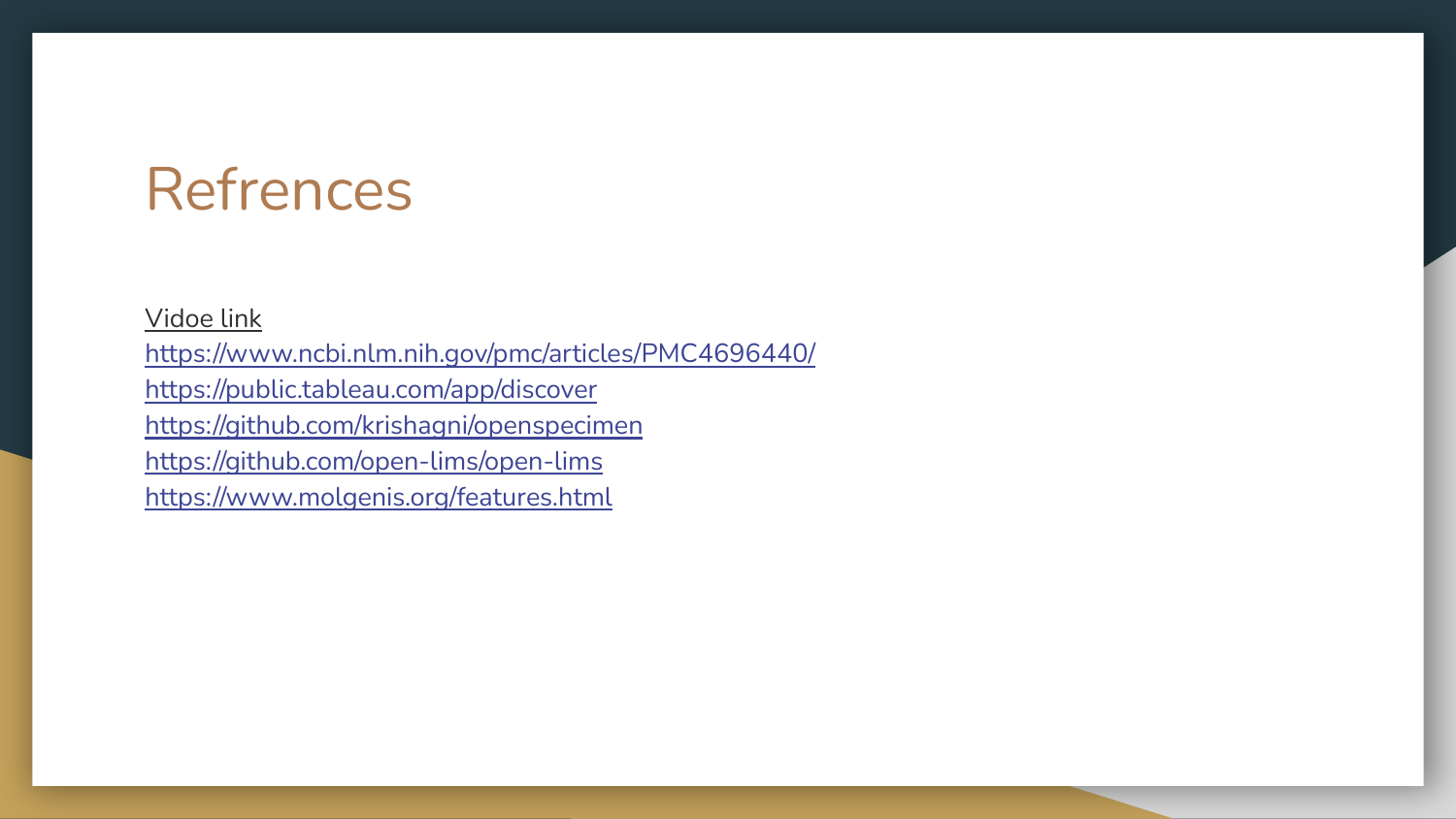

# Refrences
Vidoe link
https://www.ncbi.nlm.nih.gov/pmc/articles/PMC4696440/
https://public.tableau.com/app/discover
https://github.com/krishagni/openspecimen
https://github.com/open-lims/open-lims
https://www.molgenis.org/features.html